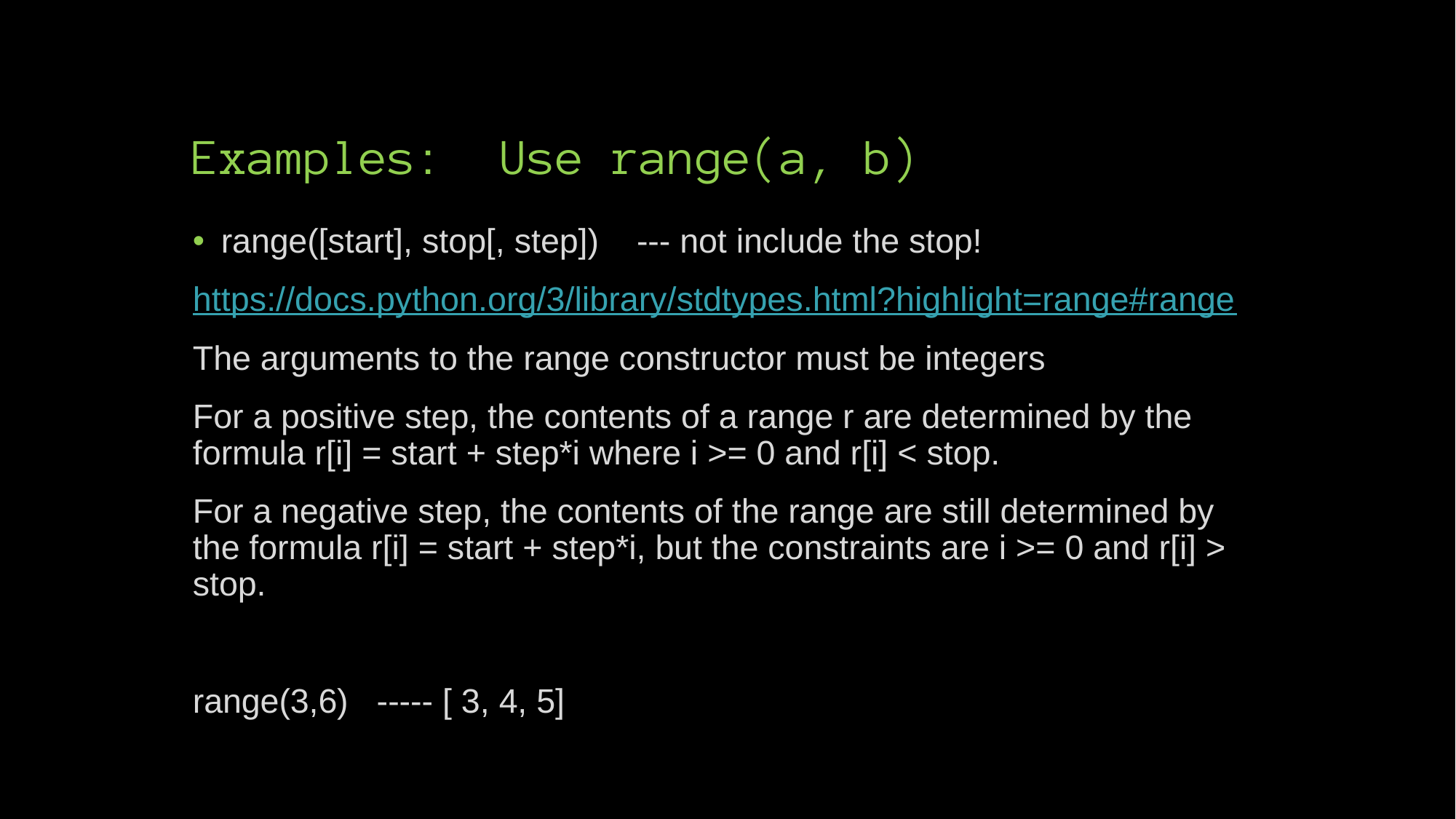

# Examples:  Use range(a, b)
range([start], stop[, step])    --- not include the stop!
https://docs.python.org/3/library/stdtypes.html?highlight=range#range
The arguments to the range constructor must be integers
For a positive step, the contents of a range r are determined by the formula r[i] = start + step*i where i >= 0 and r[i] < stop.
For a negative step, the contents of the range are still determined by the formula r[i] = start + step*i, but the constraints are i >= 0 and r[i] > stop.

range(3,6)   ----- [ 3, 4, 5]